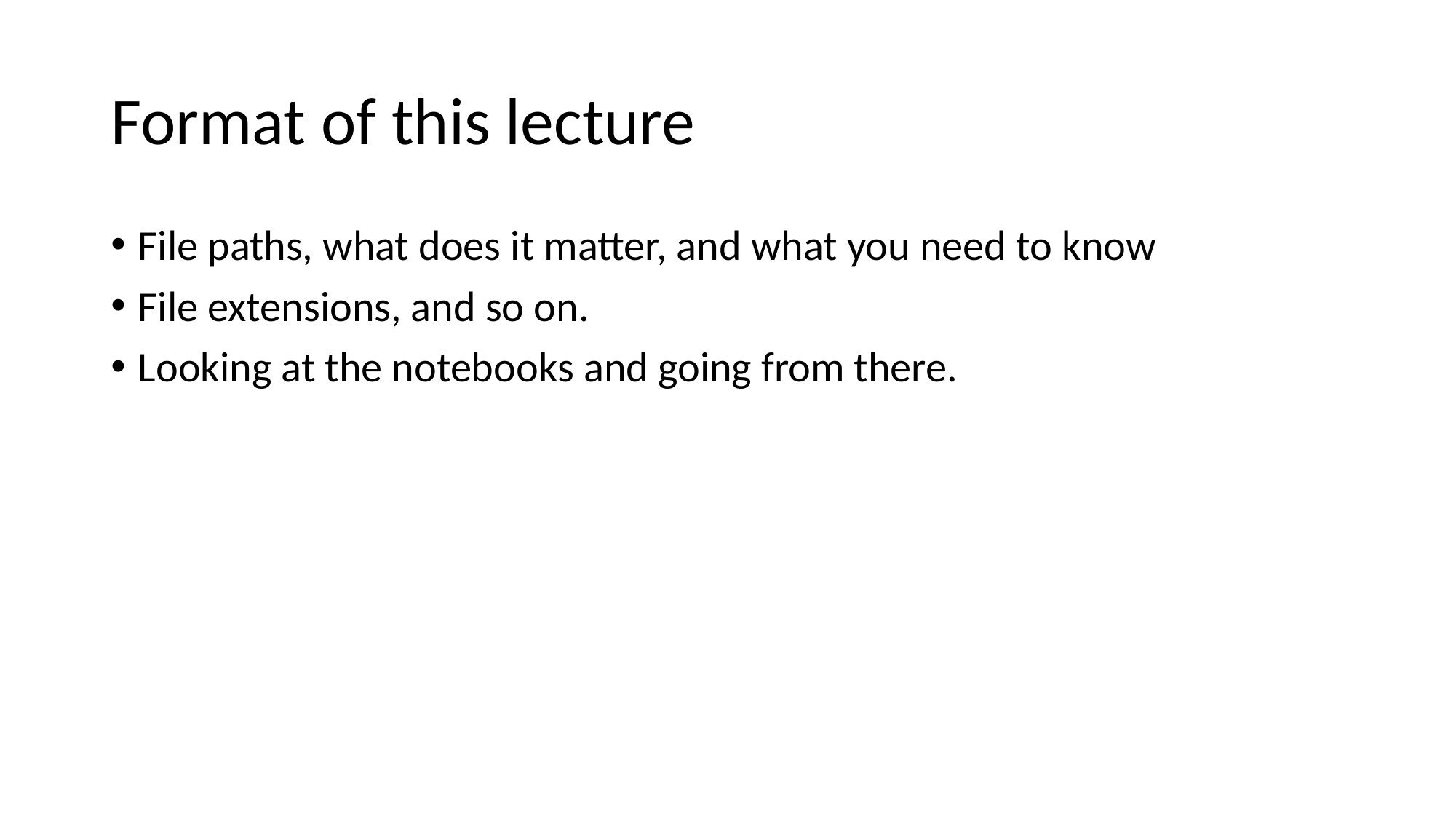

# Format of this lecture
File paths, what does it matter, and what you need to know
File extensions, and so on.
Looking at the notebooks and going from there.